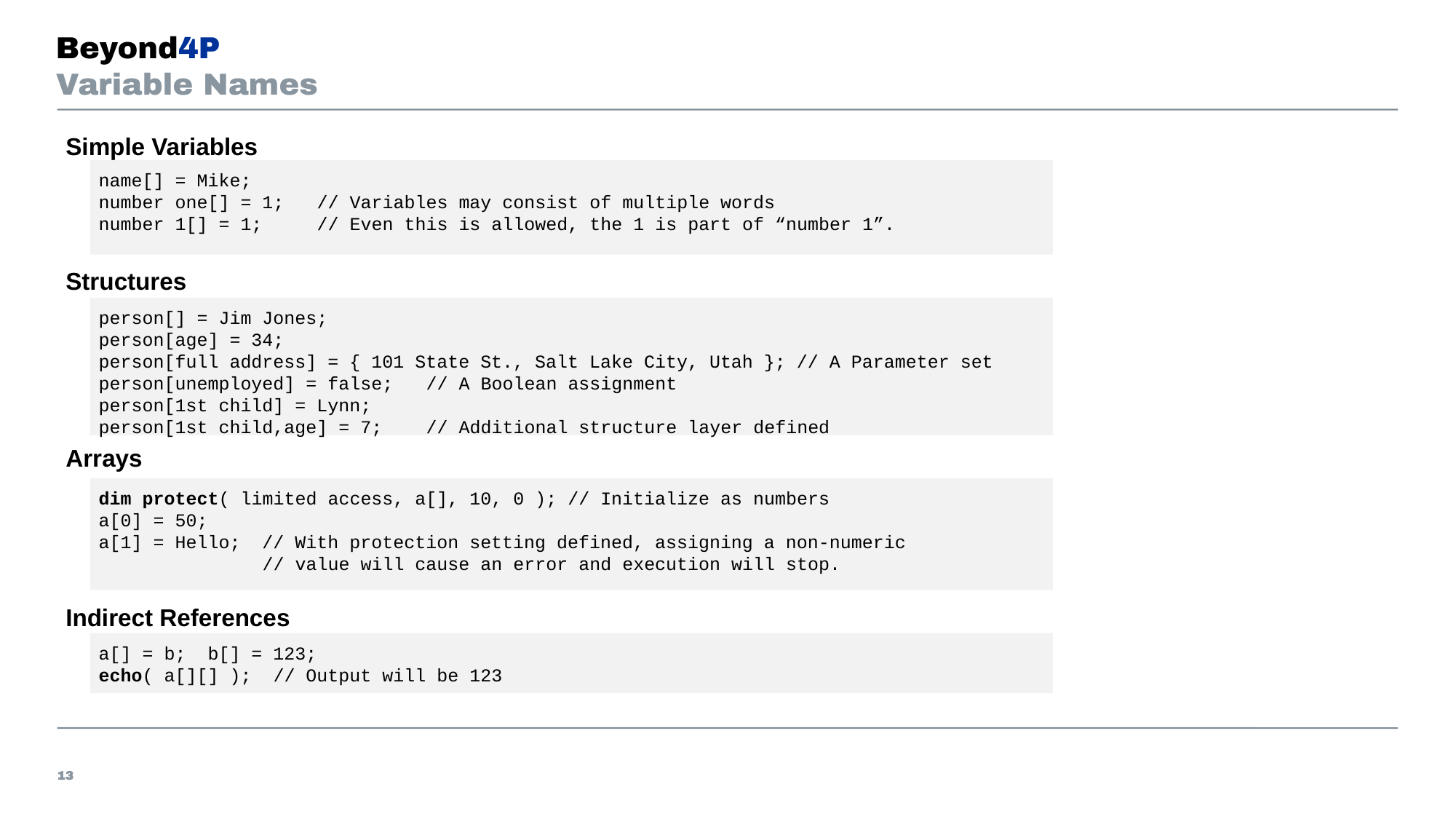

# Beyond4P Variable Names
Simple Variables

Structures

Arrays

Indirect References

name[] = Mike;
number one[] = 1; 	// Variables may consist of multiple words
number 1[] = 1;	// Even this is allowed, the 1 is part of “number 1”.

person[] = Jim Jones;
person[age] = 34;
person[full address] = { 101 State St., Salt Lake City, Utah }; // A Parameter set
person[unemployed] = false;	// A Boolean assignment
person[1st child] = Lynn;
person[1st child,age] = 7;	// Additional structure layer defined
dim protect( limited access, a[], 10, 0 ); // Initialize as numbers
a[0] = 50;
a[1] = Hello;  // With protection setting defined, assigning a non-numeric
               // value will cause an error and execution will stop.
a[] = b;  b[] = 123;
echo( a[][] );  // Output will be 123